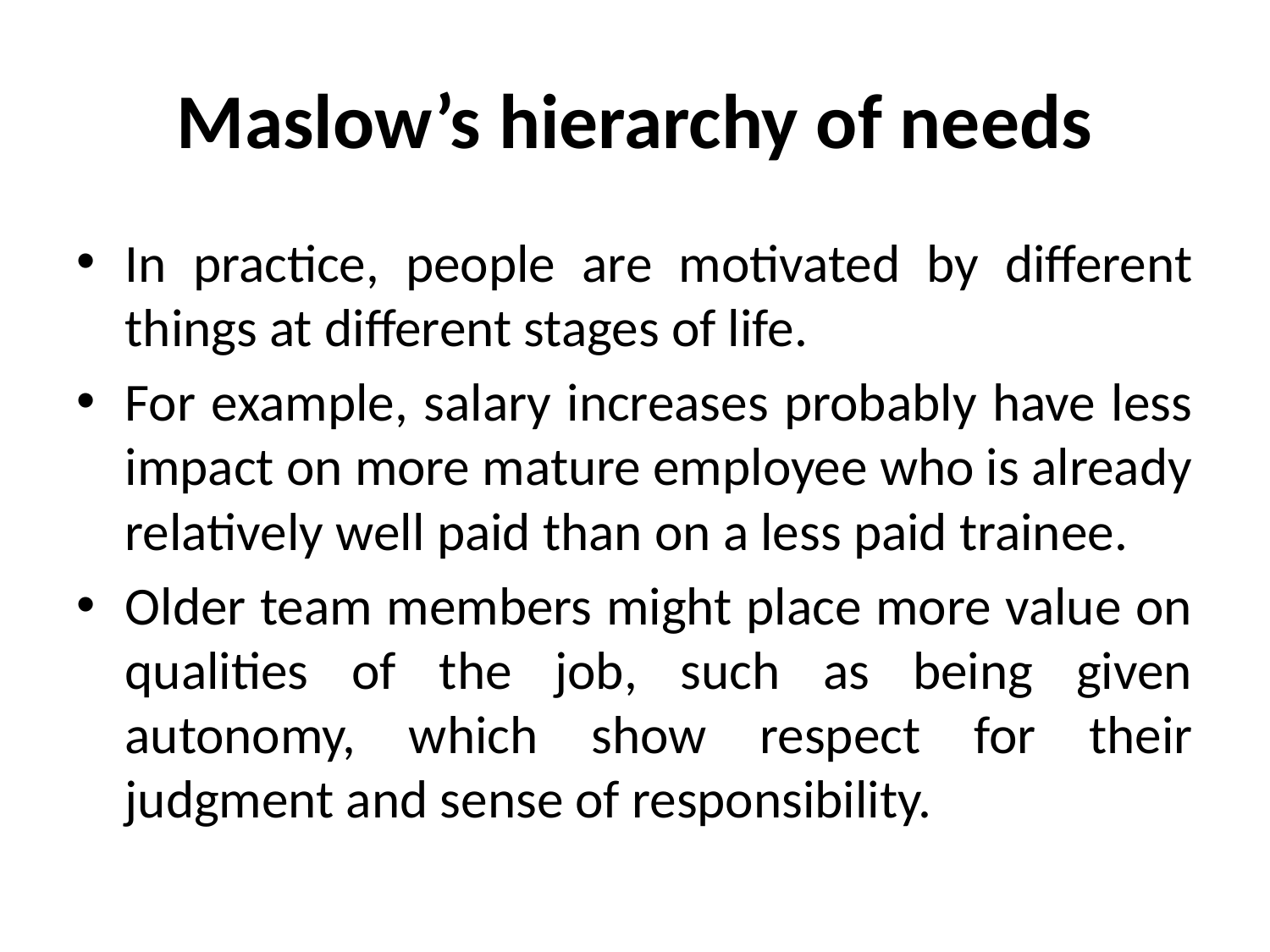

# Maslow’s hierarchy of needs
In practice, people are motivated by different things at different stages of life.
For example, salary increases probably have less impact on more mature employee who is already relatively well paid than on a less paid trainee.
Older team members might place more value on qualities of the job, such as being given autonomy, which show respect for their judgment and sense of responsibility.